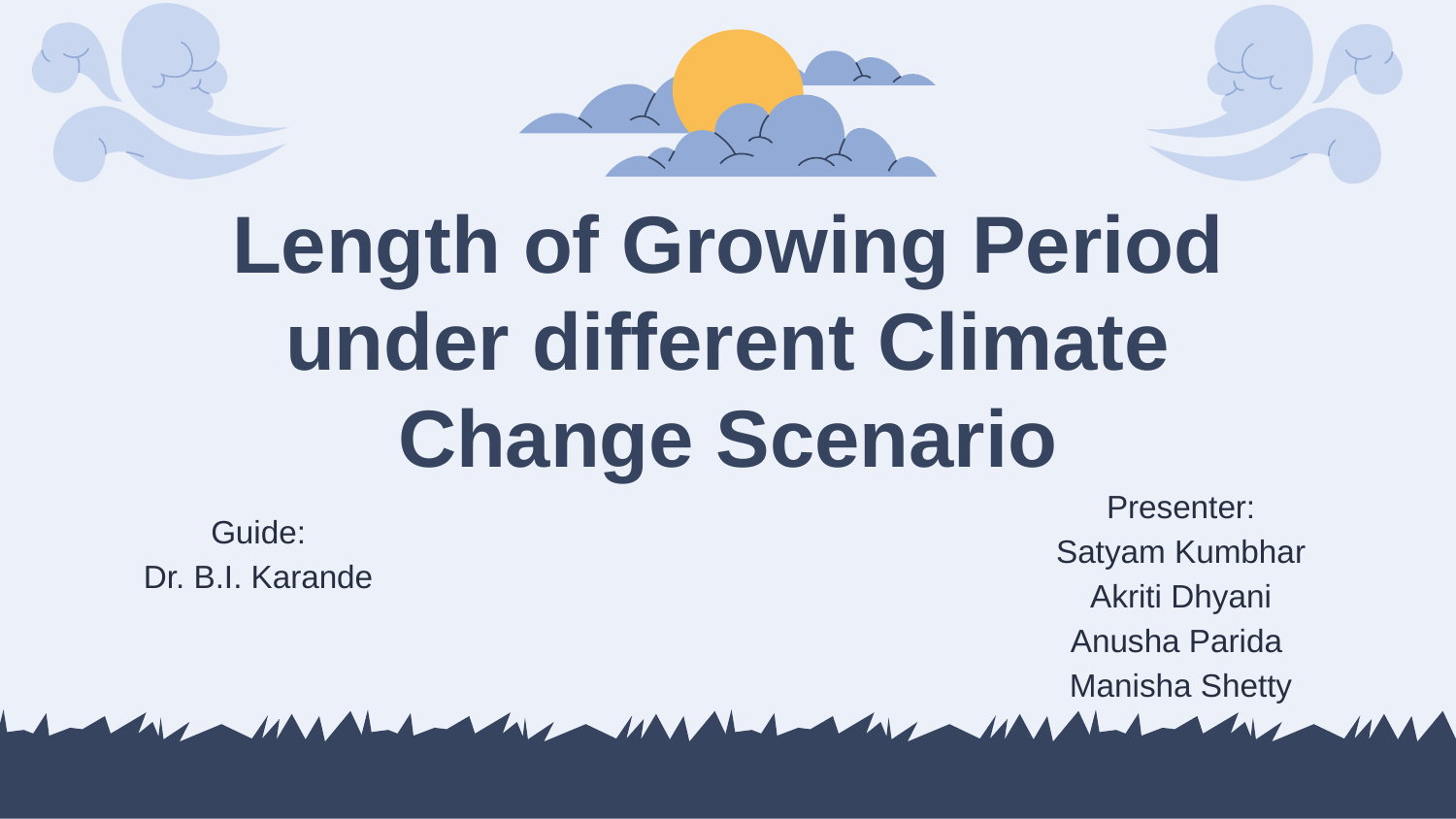

# Length of Growing Period under different Climate Change Scenario
Presenter:
Satyam Kumbhar
Akriti Dhyani
Anusha Parida
Manisha Shetty

Guide:
Dr. B.I. Karande